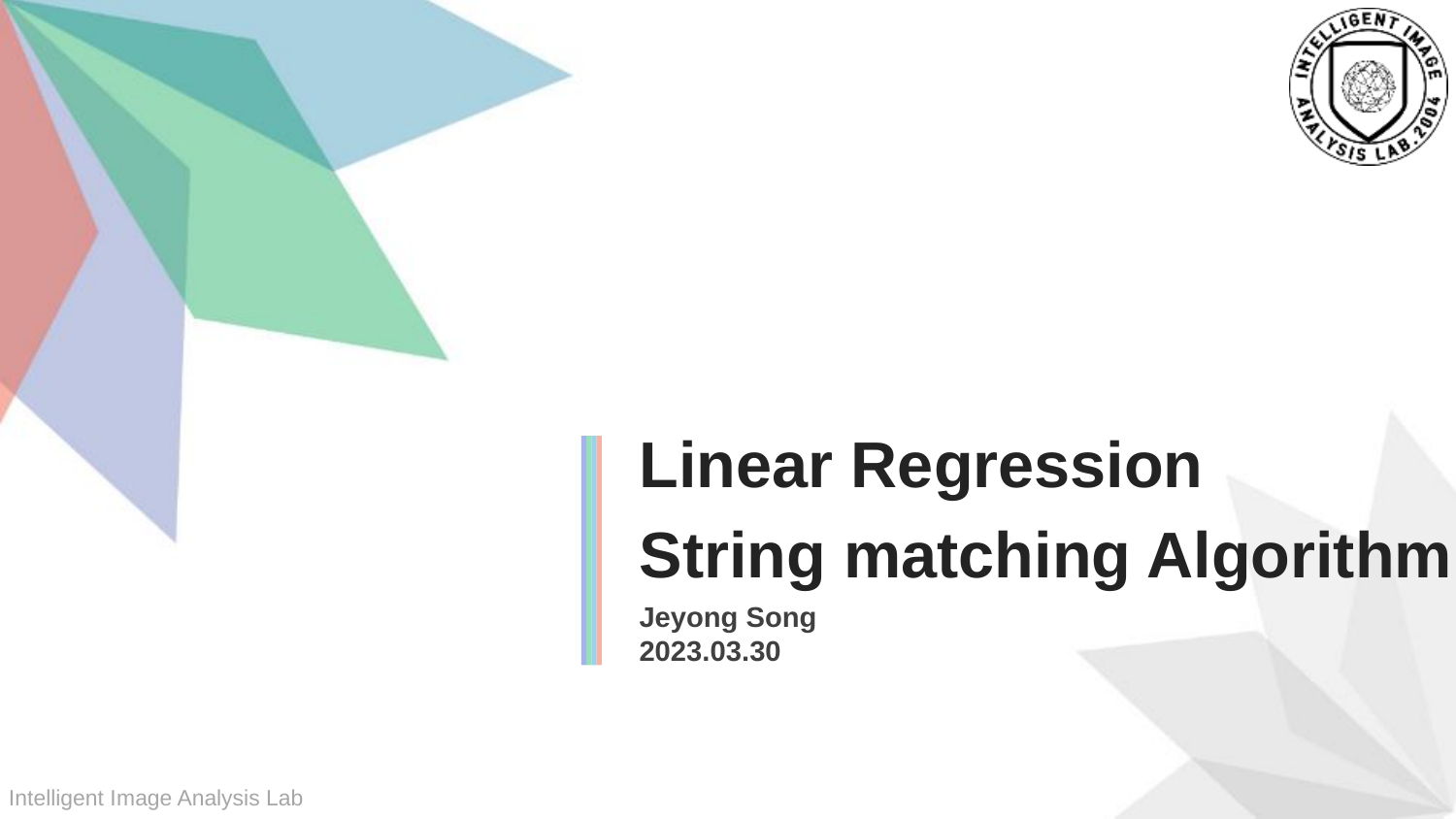

Linear Regression
String matching Algorithm

Jeyong Song
2023.03.30